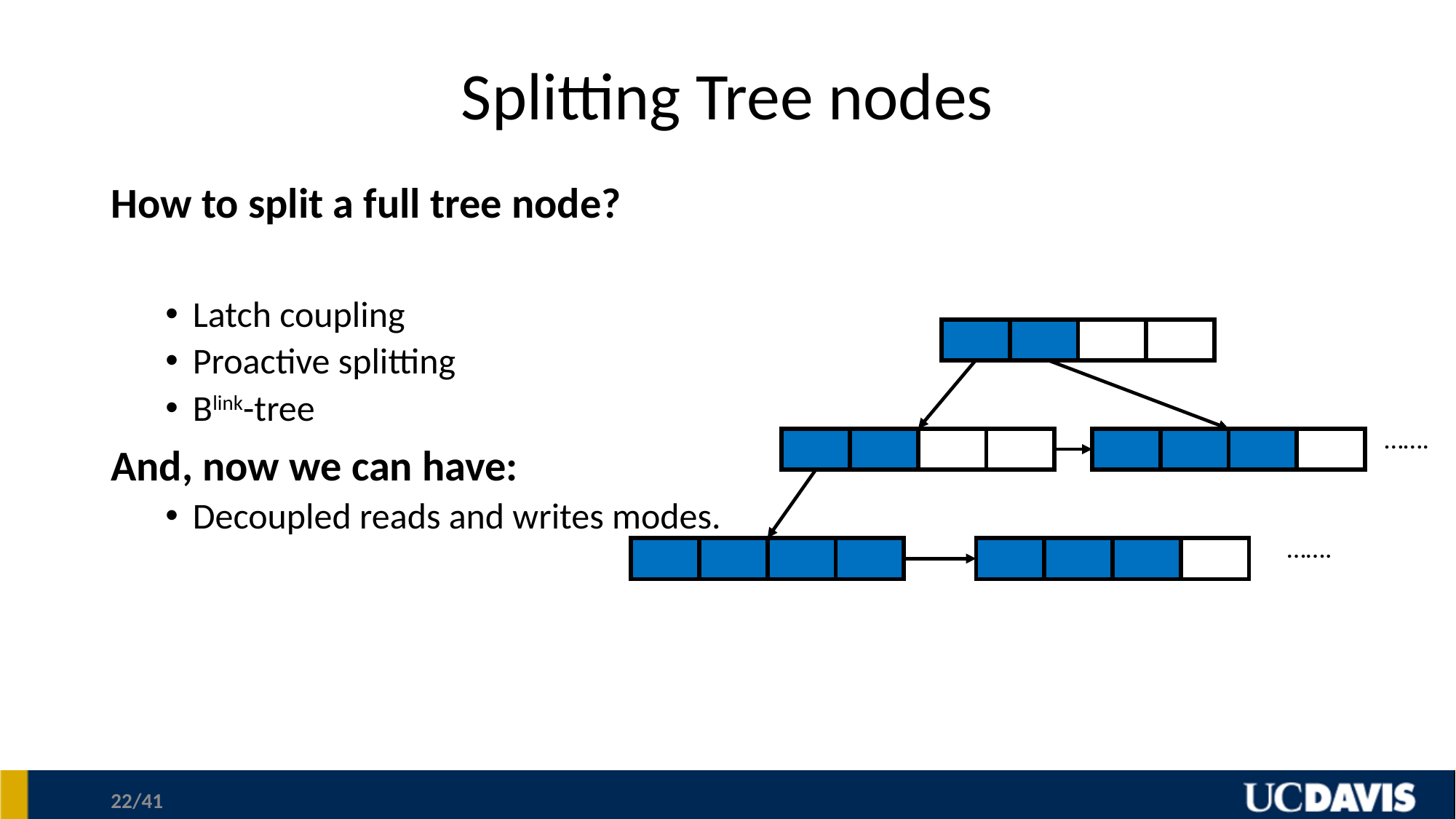

# Splitting Tree nodes
How to split a full tree node?

Latch coupling
Proactive splitting
Blink-tree
And, now we can have:
Decoupled reads and writes modes.

…….

…….

22/41